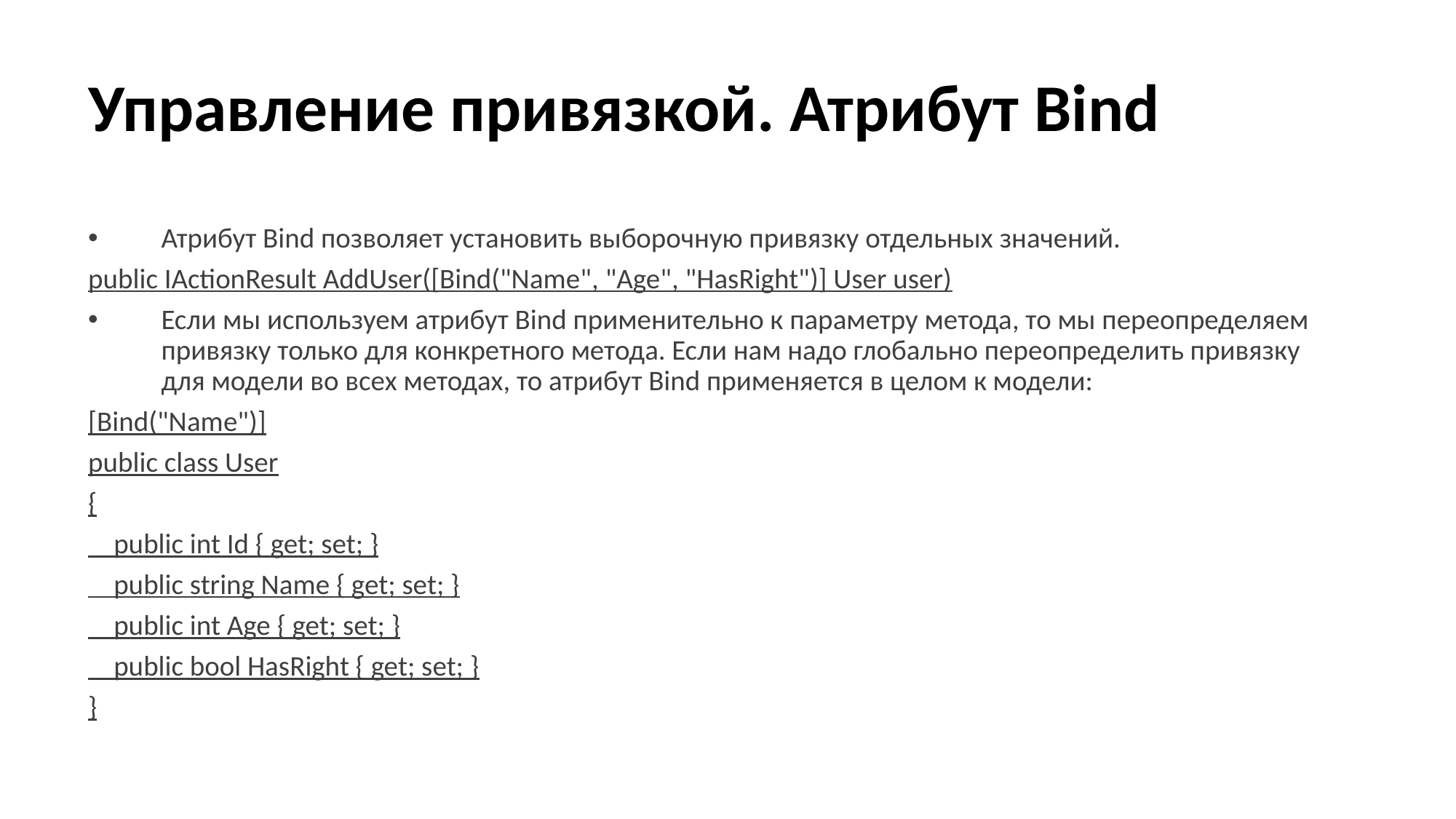

# Управление привязкой. Атрибут Bind
Атрибут Bind позволяет установить выборочную привязку отдельных значений.
public IActionResult AddUser([Bind("Name", "Age", "HasRight")] User user)
Если мы используем атрибут Bind применительно к параметру метода, то мы переопределяем привязку только для конкретного метода. Если нам надо глобально переопределить привязку для модели во всех методах, то атрибут Bind применяется в целом к модели:
[Bind("Name")]
public class User
{
    public int Id { get; set; }
    public string Name { get; set; }
    public int Age { get; set; }
    public bool HasRight { get; set; }
}